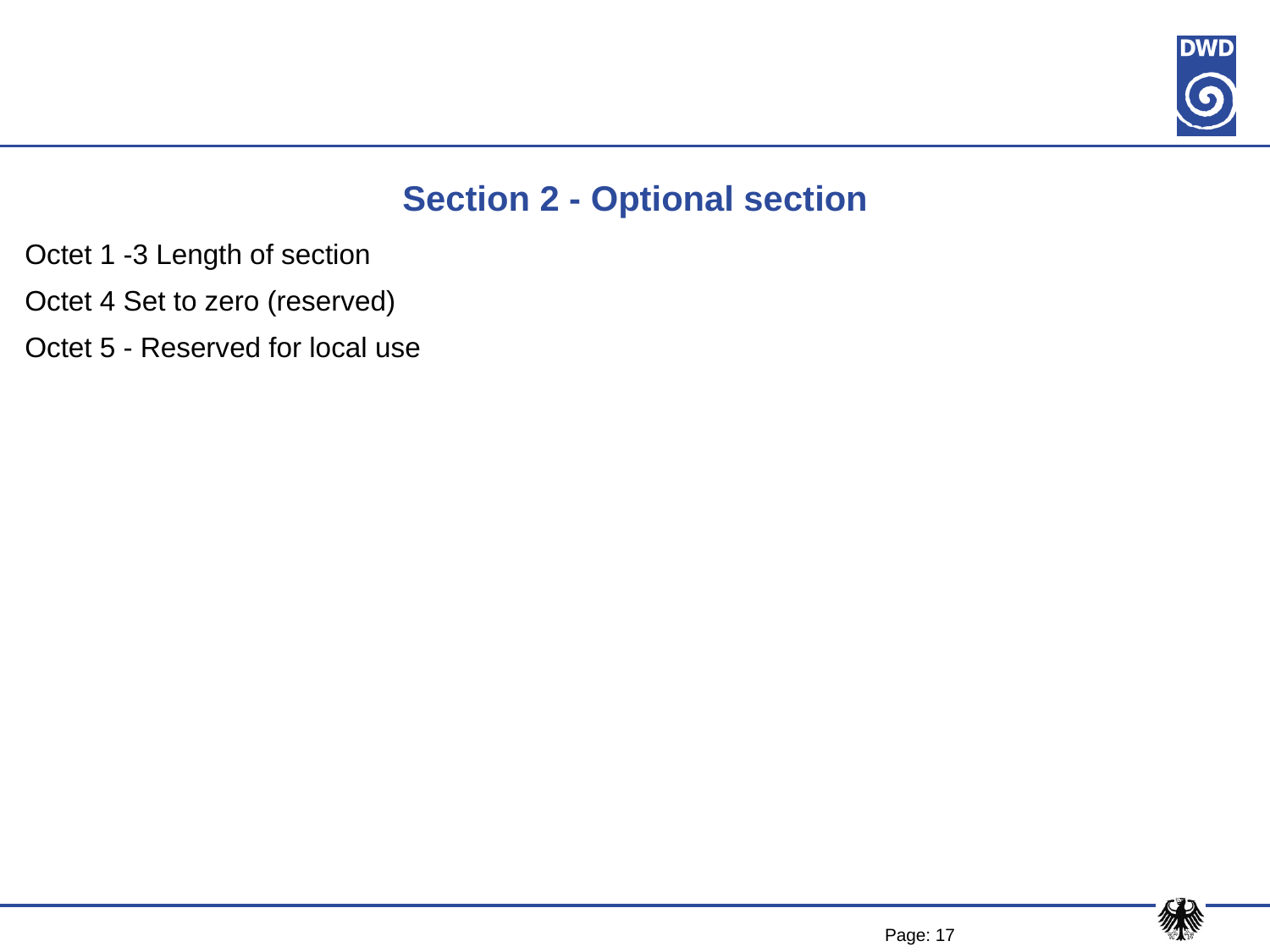

# Section 2 - Optional section
Octet 1 -3 Length of section
Octet 4 Set to zero (reserved)
Octet 5 - Reserved for local use